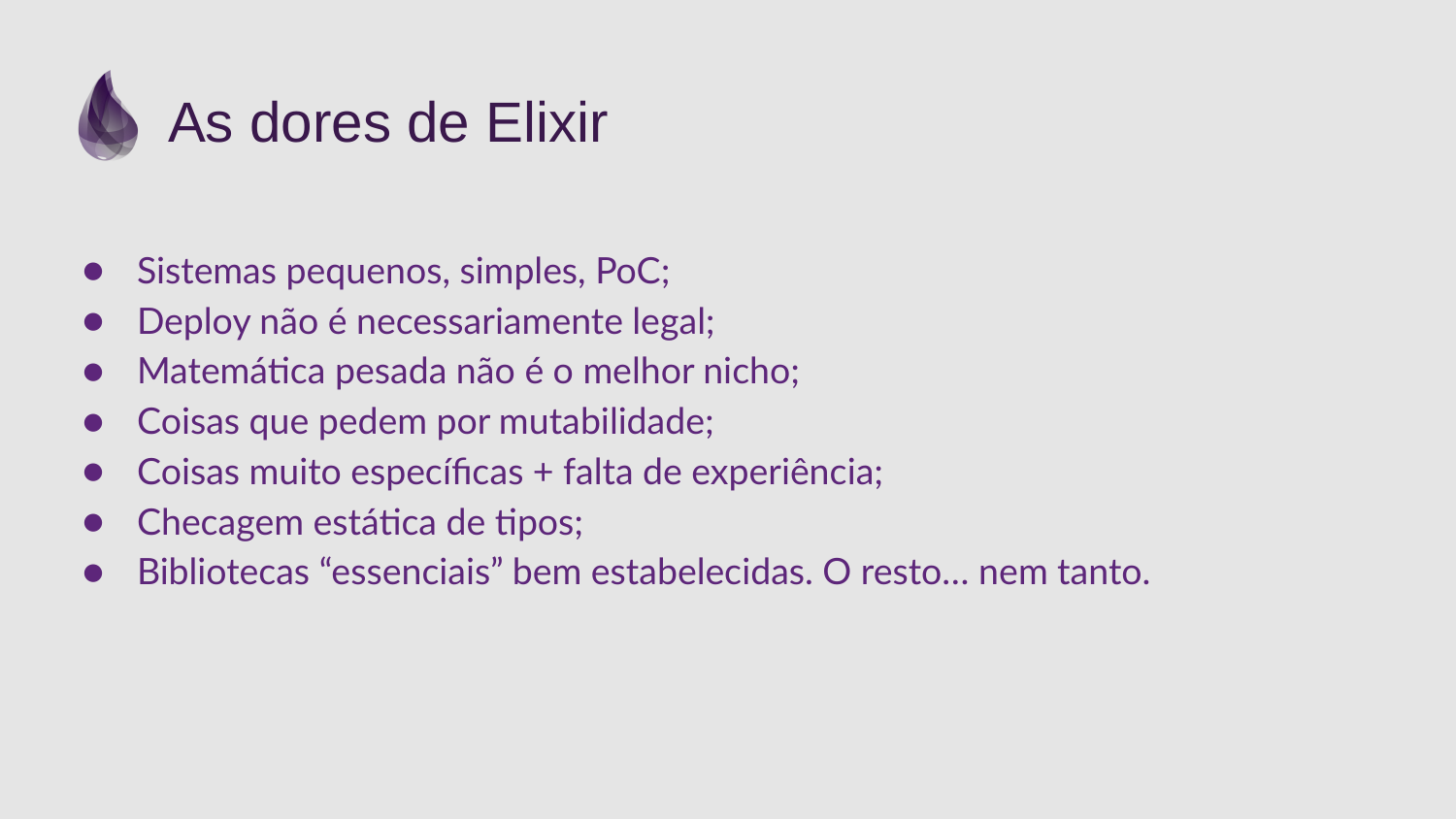

# As dores de Elixir
Sistemas pequenos, simples, PoC;
Deploy não é necessariamente legal;
Matemática pesada não é o melhor nicho;
Coisas que pedem por mutabilidade;
Coisas muito específicas + falta de experiência;
Checagem estática de tipos;
Bibliotecas “essenciais” bem estabelecidas. O resto… nem tanto.